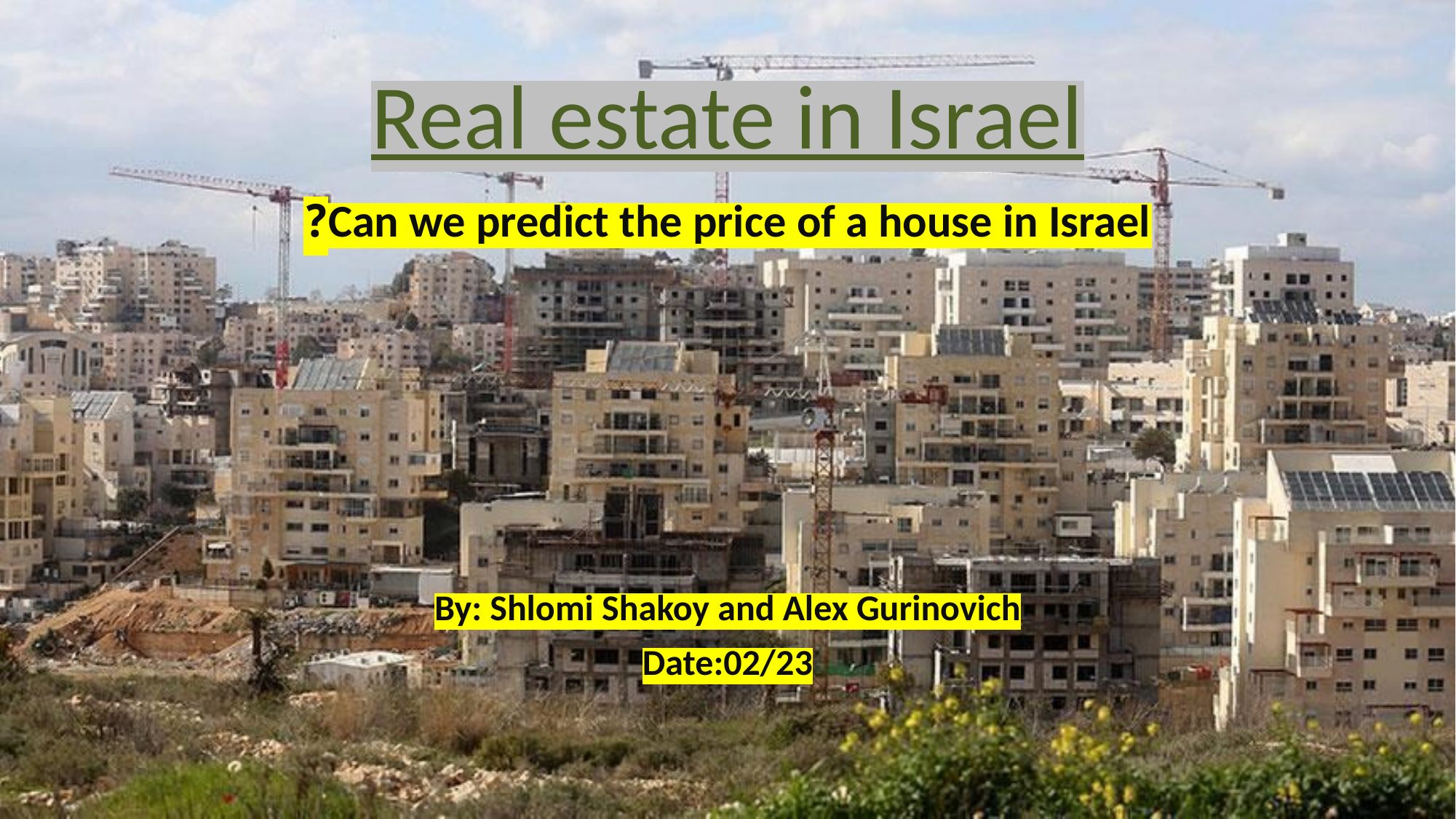

# Real estate in Israel
Can we predict the price of a house in Israel?

By: Shlomi Shakoy and Alex Gurinovich
Date:02/23